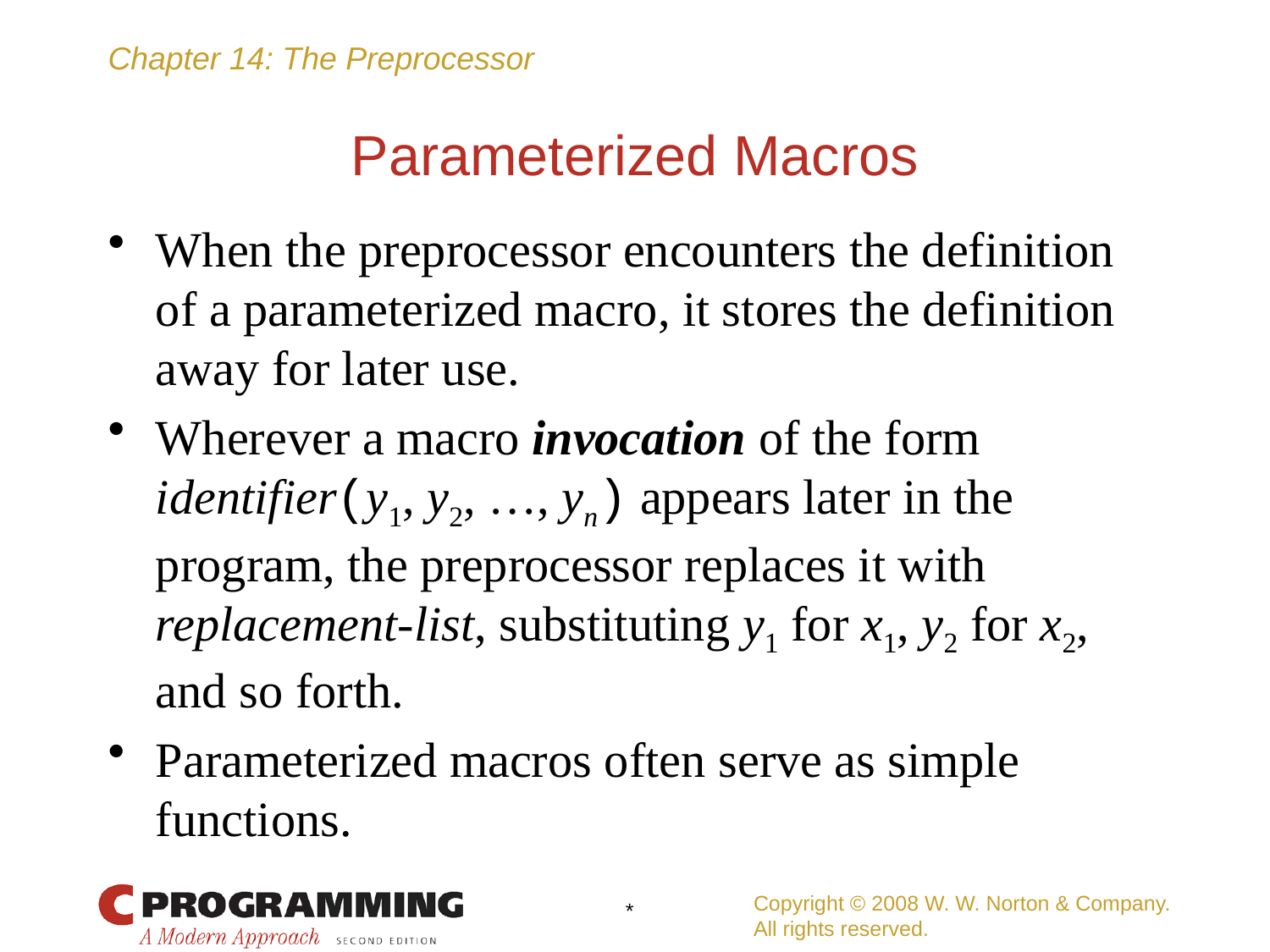

# Parameterized Macros
When the preprocessor encounters the definition of a parameterized macro, it stores the definition away for later use.
Wherever a macro invocation of the form identifier(y1, y2, …, yn) appears later in the program, the preprocessor replaces it with replacement-list, substituting y1 for x1, y2 for x2, and so forth.
Parameterized macros often serve as simple functions.
Copyright © 2008 W. W. Norton & Company.
All rights reserved.
*